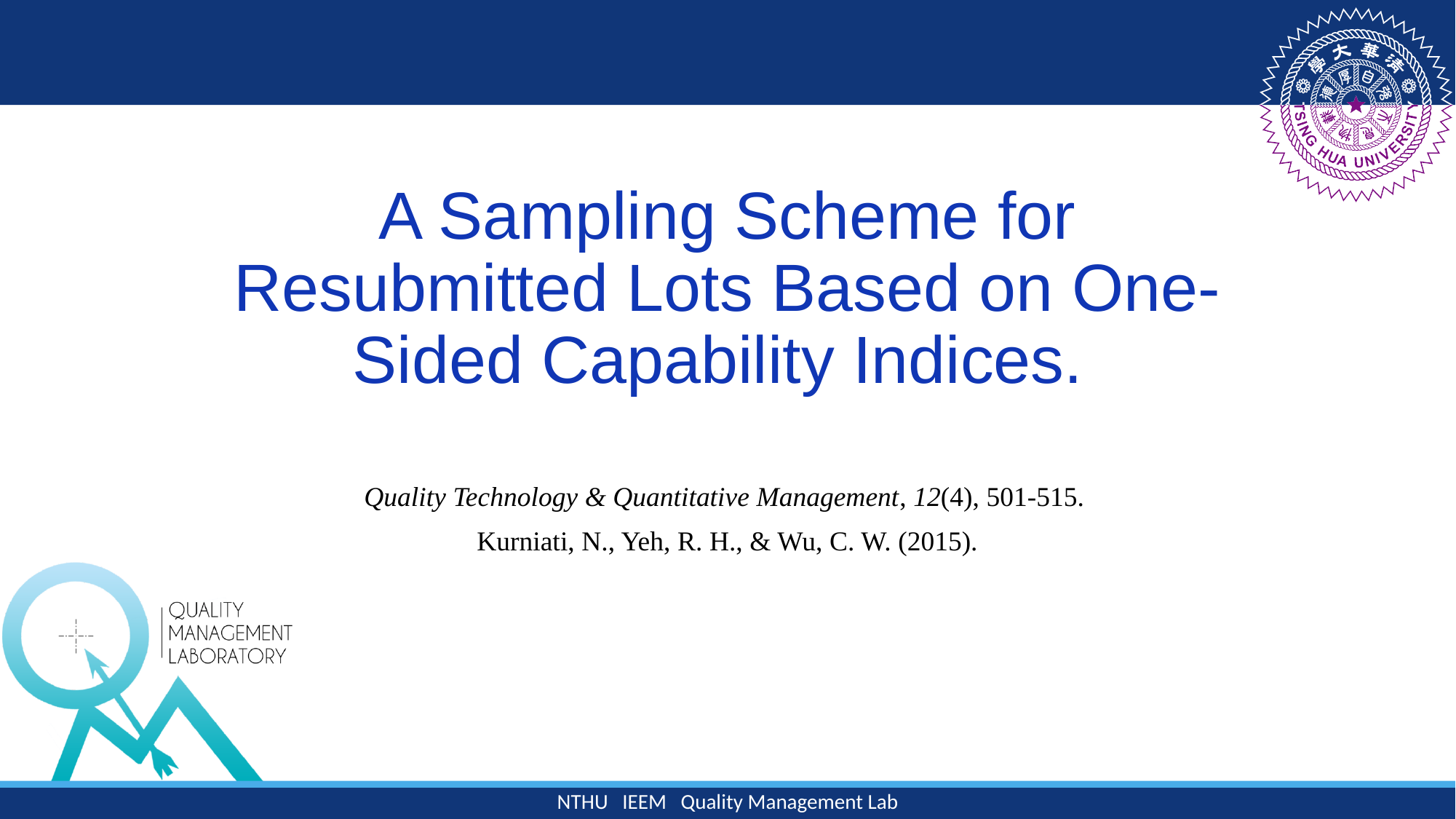

# A Sampling Scheme for Resubmitted Lots Based on One-Sided Capability Indices.
Quality Technology & Quantitative Management, 12(4), 501-515.
Kurniati, N., Yeh, R. H., & Wu, C. W. (2015).